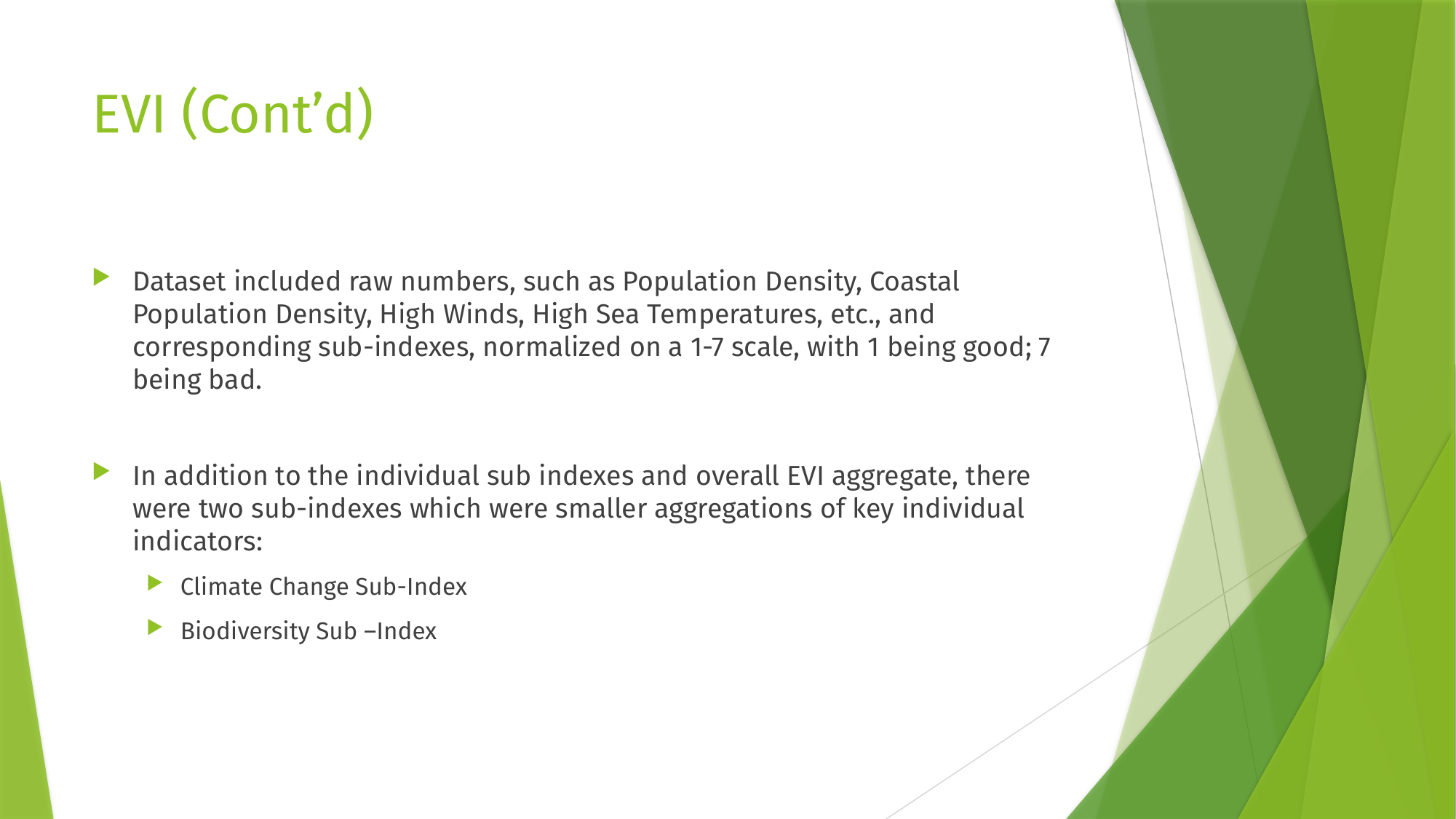

# EVI (Cont’d)
Dataset included raw numbers, such as Population Density, Coastal Population Density, High Winds, High Sea Temperatures, etc., and corresponding sub-indexes, normalized on a 1-7 scale, with 1 being good; 7 being bad.

In addition to the individual sub indexes and overall EVI aggregate, there were two sub-indexes which were smaller aggregations of key individual indicators:
Climate Change Sub-Index
Biodiversity Sub –Index